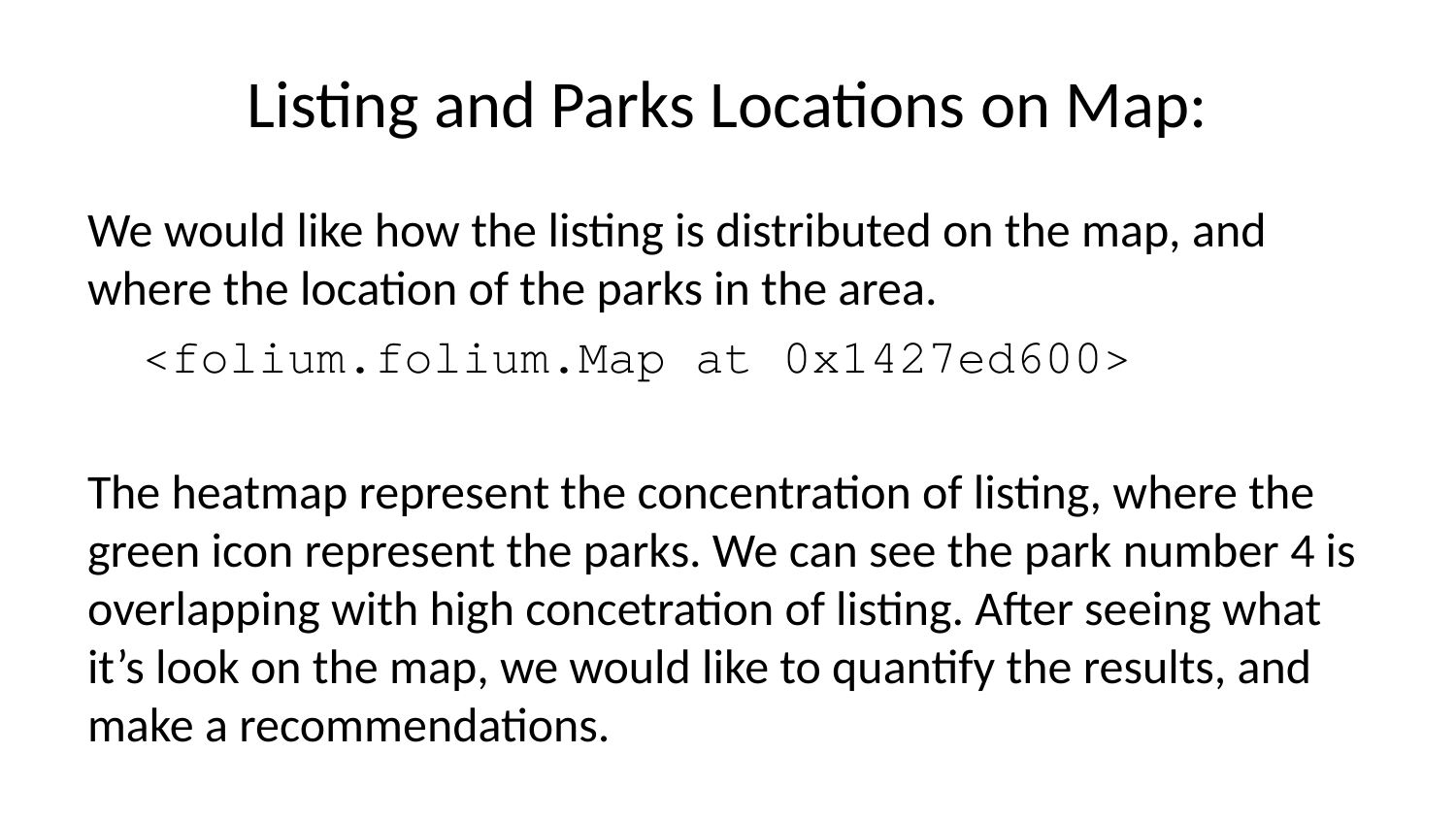

# Listing and Parks Locations on Map:
We would like how the listing is distributed on the map, and where the location of the parks in the area.
<folium.folium.Map at 0x1427ed600>

The heatmap represent the concentration of listing, where the green icon represent the parks. We can see the park number 4 is overlapping with high concetration of listing. After seeing what it’s look on the map, we would like to quantify the results, and make a recommendations.